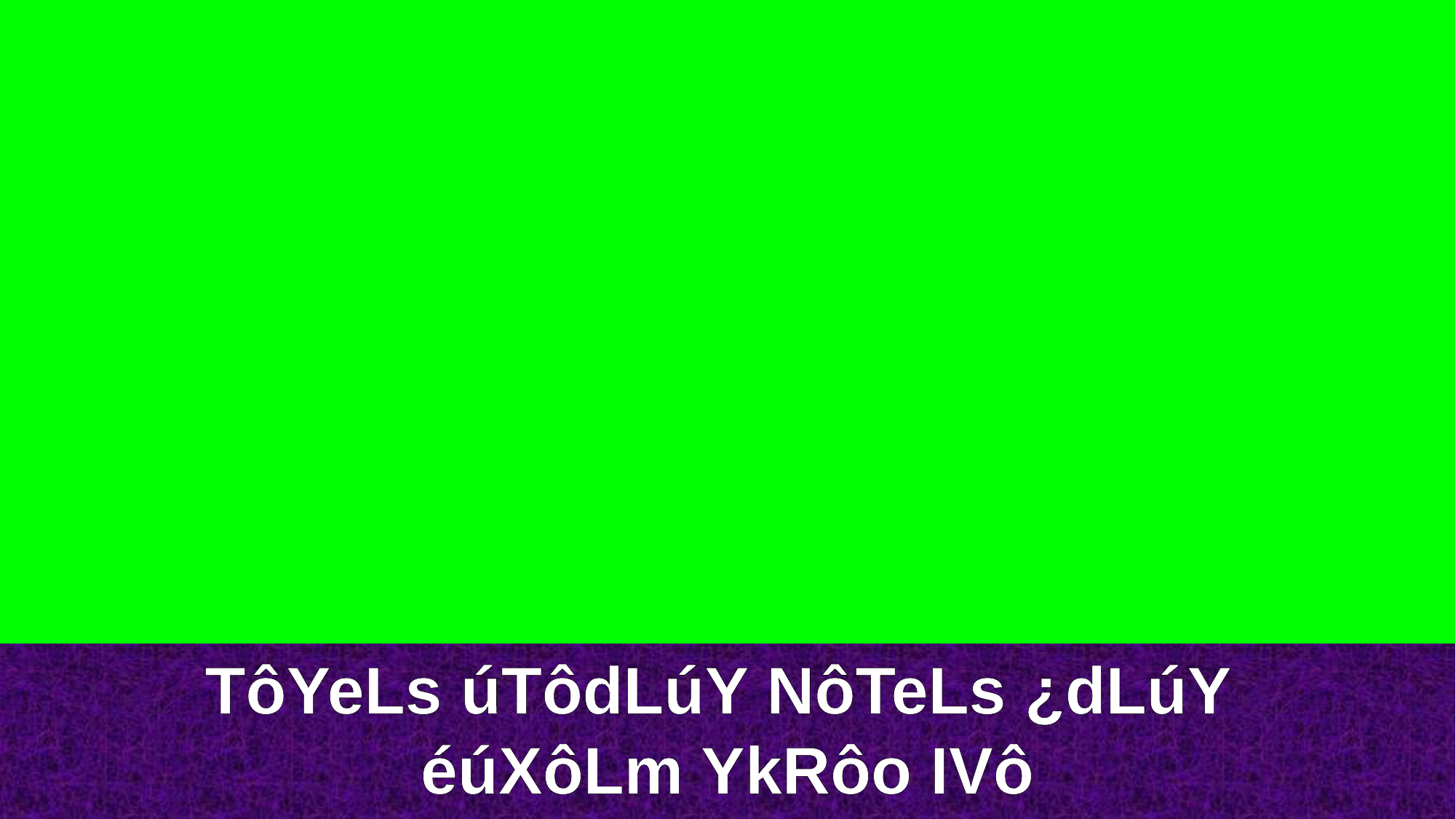

TôYeLs úTôdLúY NôTeLs ¿dLúY
éúXôLm YkRôo IVô